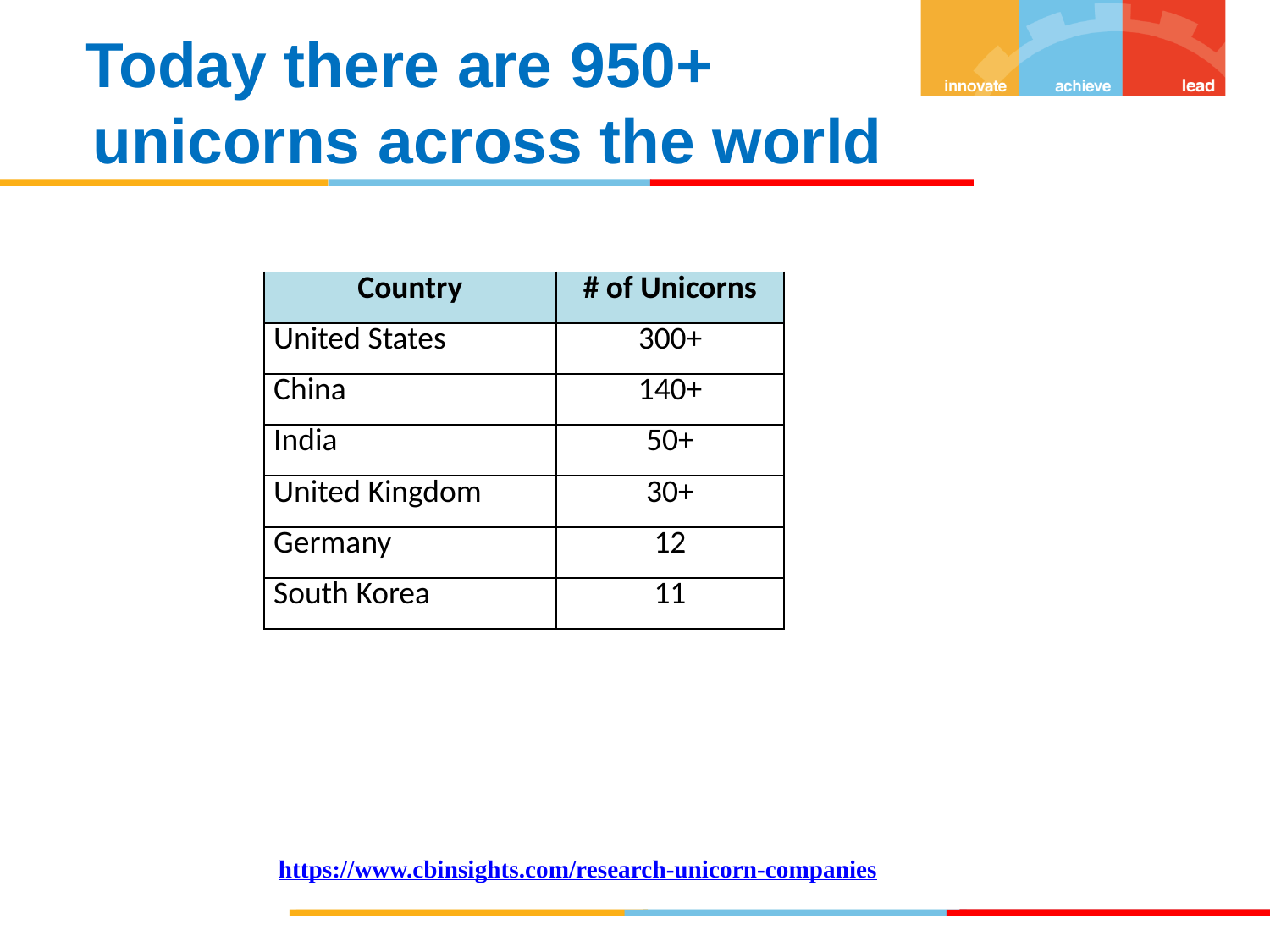

Today there are 950+ unicorns across the world
| Country | # of Unicorns |
| --- | --- |
| United States | 300+ |
| China | 140+ |
| India | 50+ |
| United Kingdom | 30+ |
| Germany | 12 |
| South Korea | 11 |
https://www.cbinsights.com/research-unicorn-companies